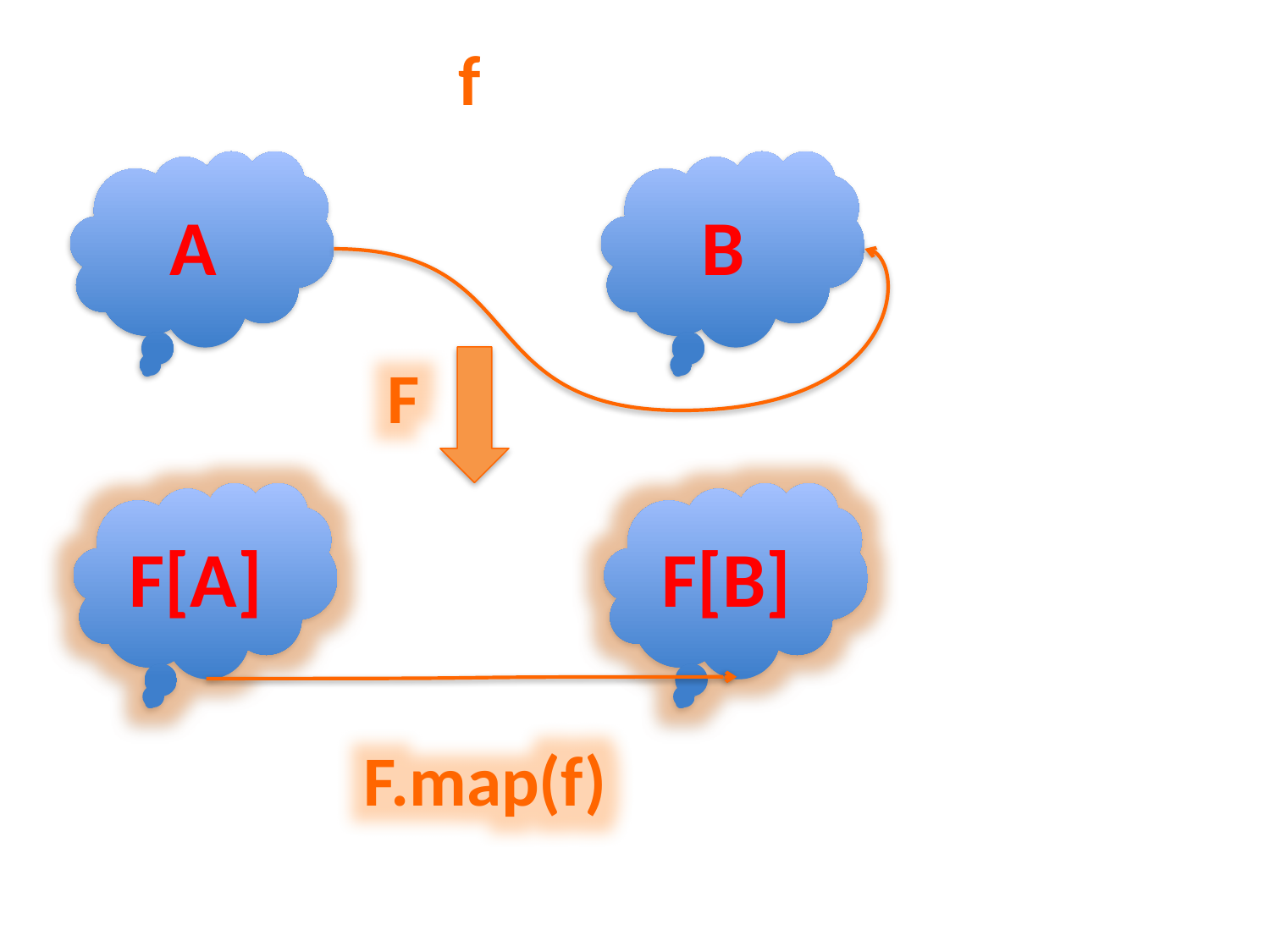

f
A
B
F

F[A]
F[B]
F.map(f)